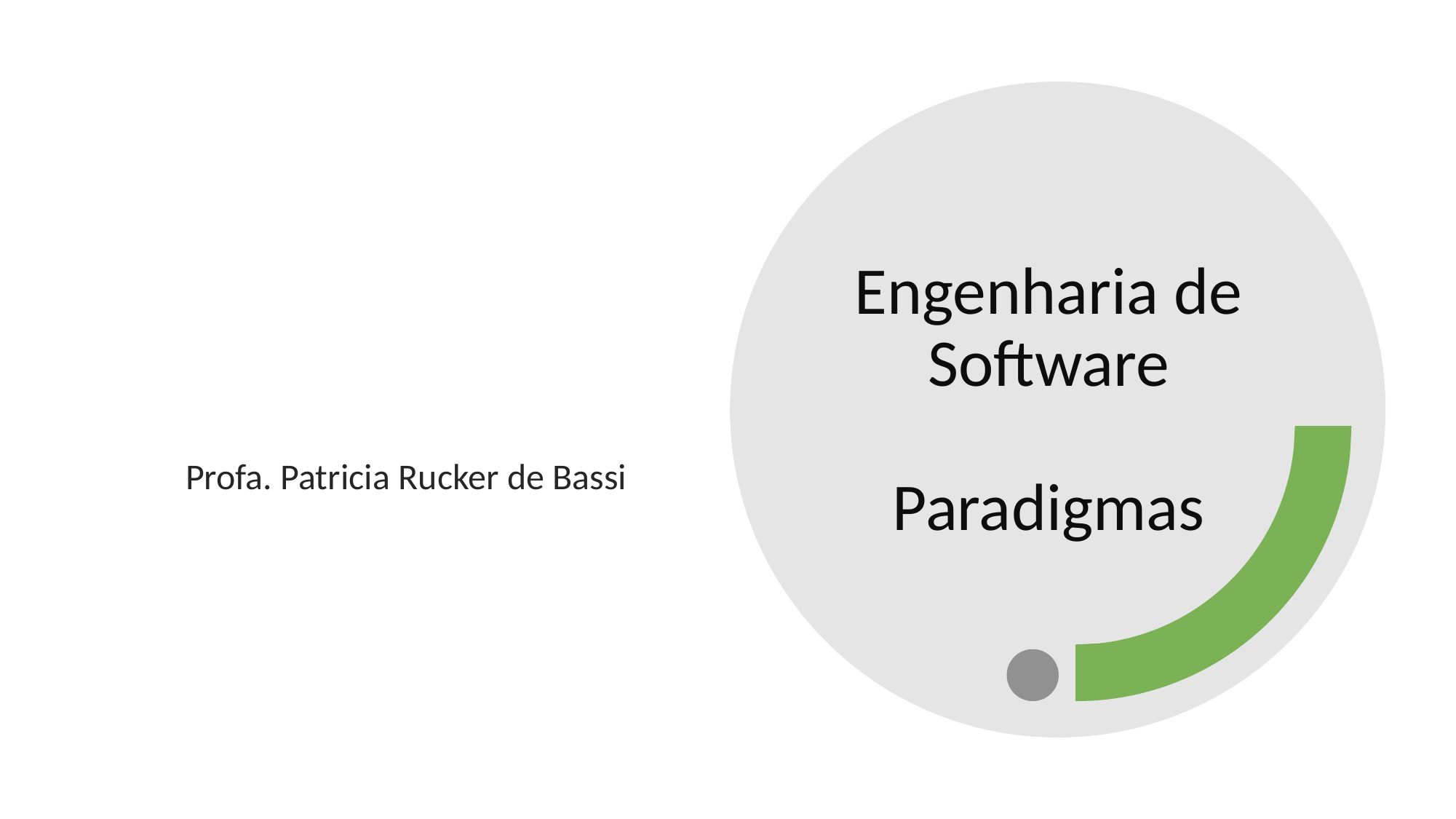

# Engenharia de Software Paradigmas

Profa. Patricia Rucker de Bassi